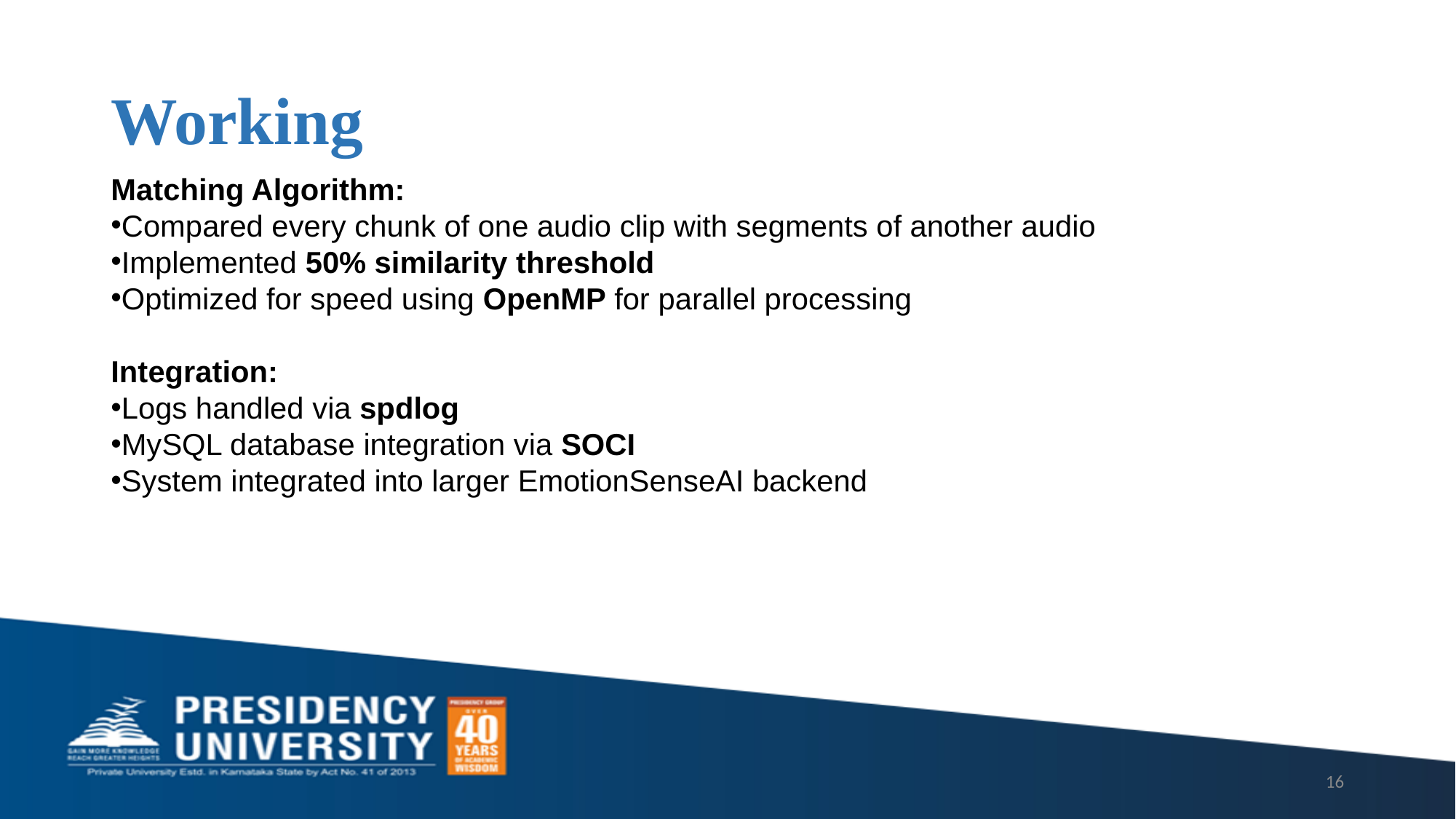

# Working

Matching Algorithm:
Compared every chunk of one audio clip with segments of another audio
Implemented 50% similarity threshold
Optimized for speed using OpenMP for parallel processing

Integration:
Logs handled via spdlog
MySQL database integration via SOCI
System integrated into larger EmotionSenseAI backend

16